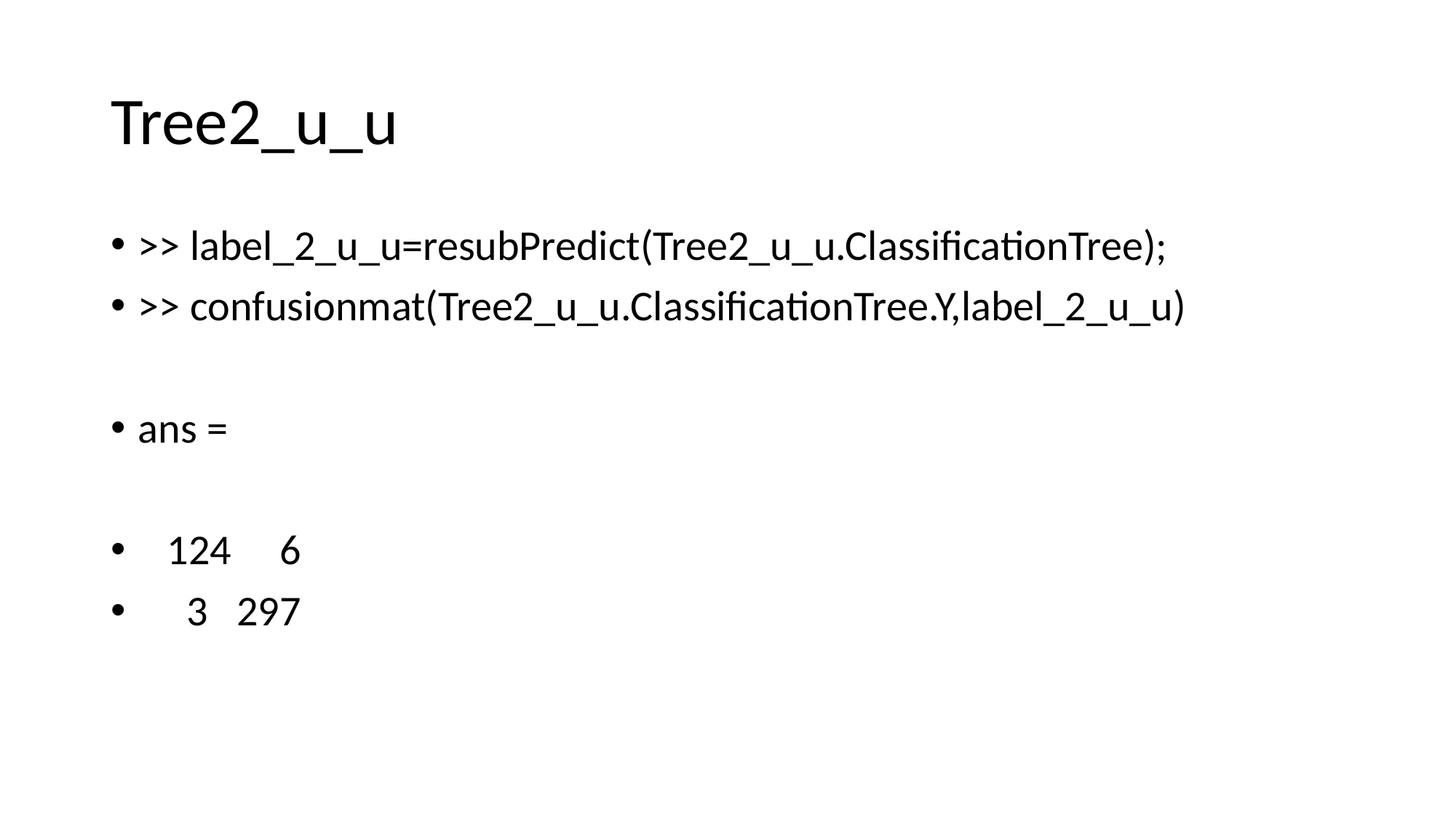

# Tree2_u_u
>> label_2_u_u=resubPredict(Tree2_u_u.ClassificationTree);
>> confusionmat(Tree2_u_u.ClassificationTree.Y,label_2_u_u)

ans =

   124     6
     3   297